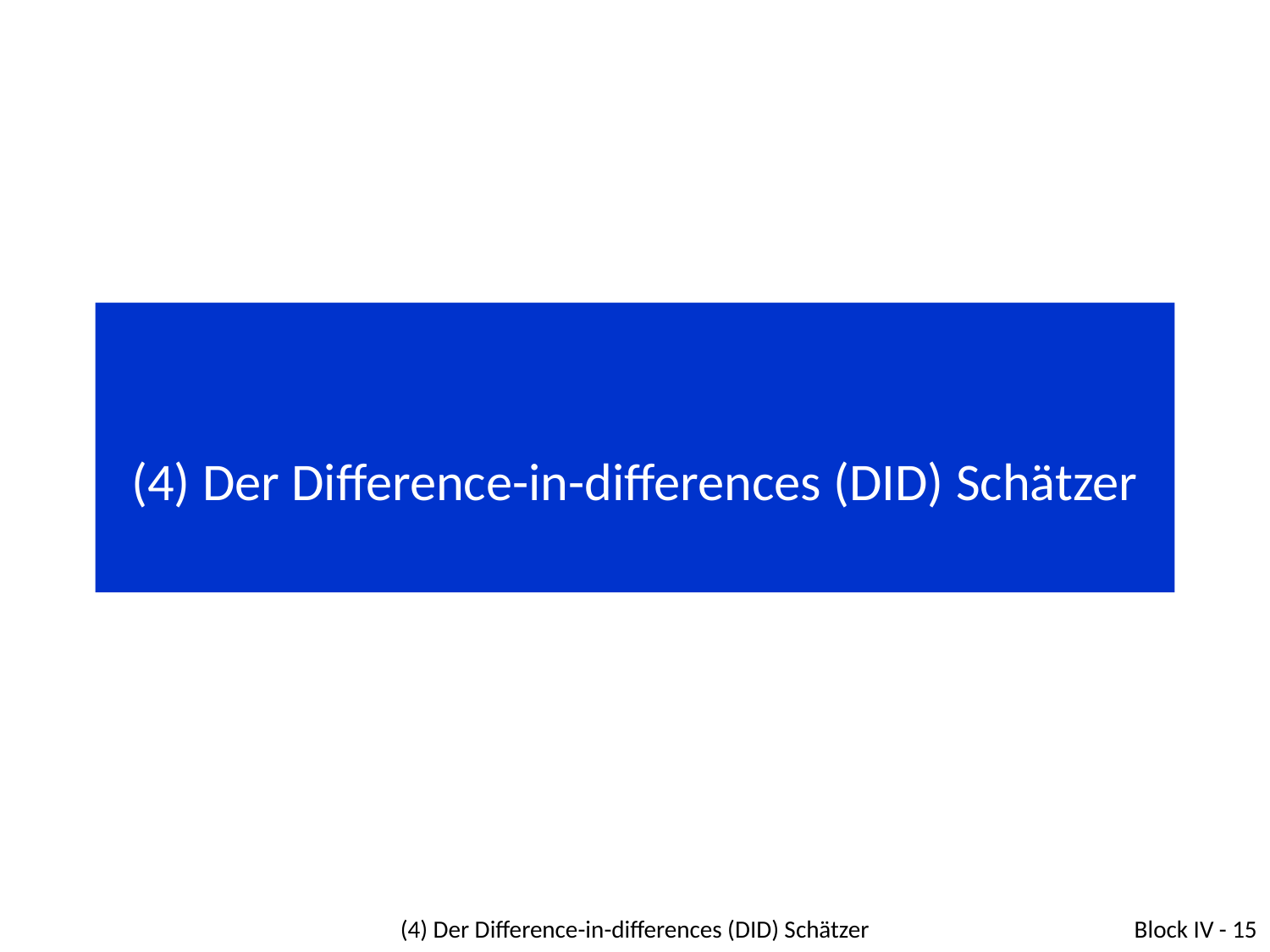

# (4) Der Difference-in-differences (DID) Schätzer
(4) Der Difference-in-differences (DID) Schätzer
Block IV - 15